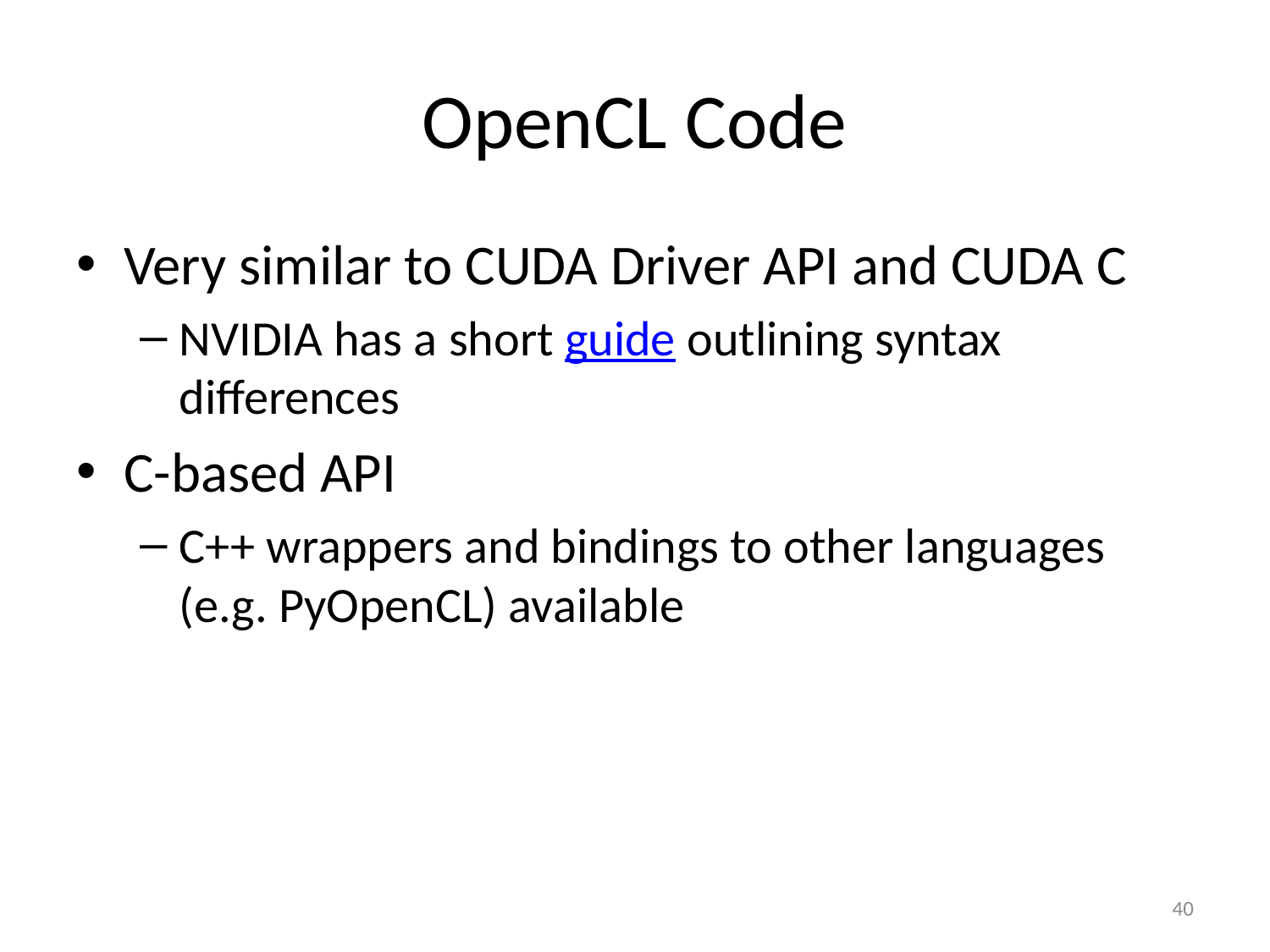

# OpenCL Code
Very similar to CUDA Driver API and CUDA C
NVIDIA has a short guide outlining syntax differences
C-based API
C++ wrappers and bindings to other languages (e.g. PyOpenCL) available

40